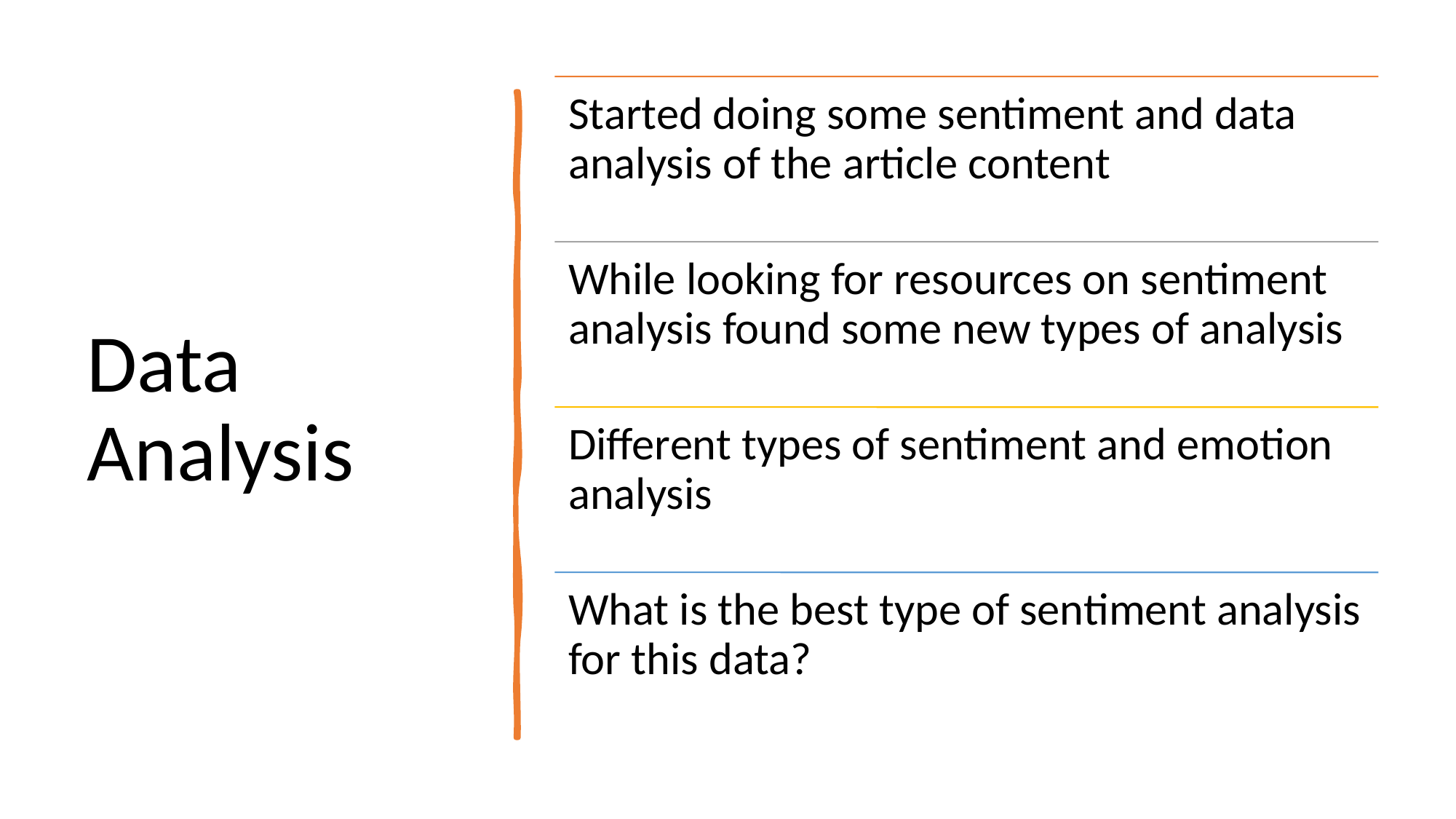

Started doing some sentiment and data analysis of the article content
While looking for resources on sentiment analysis found some new types of analysis
Different types of sentiment and emotion analysis
What is the best type of sentiment analysis for this data?
# Data Analysis